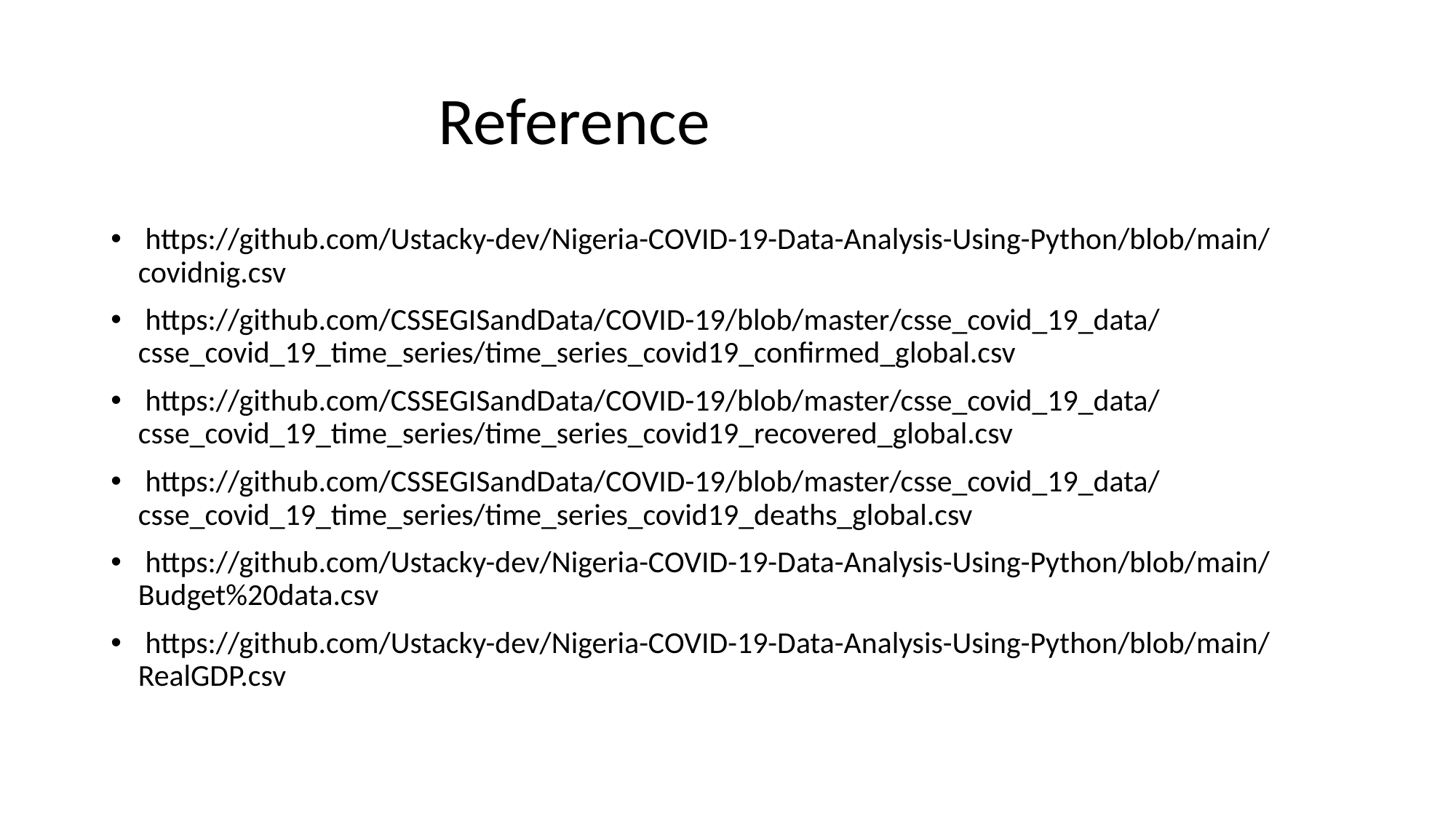

# Reference
 https://github.com/Ustacky-dev/Nigeria-COVID-19-Data-Analysis-Using-Python/blob/main/covidnig.csv
 https://github.com/CSSEGISandData/COVID-19/blob/master/csse_covid_19_data/csse_covid_19_time_series/time_series_covid19_confirmed_global.csv
 https://github.com/CSSEGISandData/COVID-19/blob/master/csse_covid_19_data/csse_covid_19_time_series/time_series_covid19_recovered_global.csv
 https://github.com/CSSEGISandData/COVID-19/blob/master/csse_covid_19_data/csse_covid_19_time_series/time_series_covid19_deaths_global.csv
 https://github.com/Ustacky-dev/Nigeria-COVID-19-Data-Analysis-Using-Python/blob/main/Budget%20data.csv
 https://github.com/Ustacky-dev/Nigeria-COVID-19-Data-Analysis-Using-Python/blob/main/RealGDP.csv